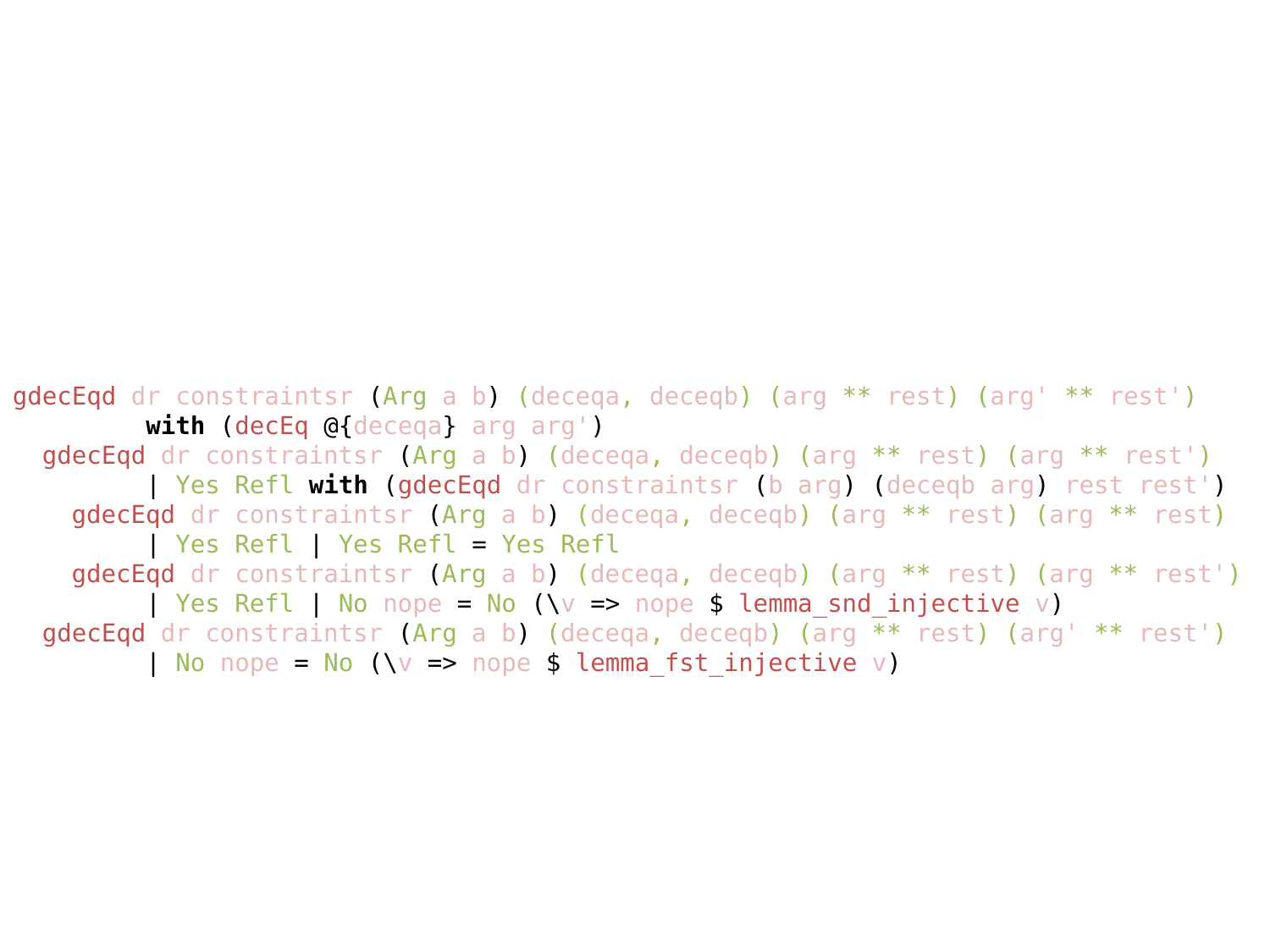

gdecEqd dr constraintsr (Arg a b) (deceqa, deceqb) (arg ** rest) (arg' ** rest')
         with (decEq @{deceqa} arg arg')
  gdecEqd dr constraintsr (Arg a b) (deceqa, deceqb) (arg ** rest) (arg ** rest')
         | Yes Refl with (gdecEqd dr constraintsr (b arg) (deceqb arg) rest rest')
    gdecEqd dr constraintsr (Arg a b) (deceqa, deceqb) (arg ** rest) (arg ** rest)
         | Yes Refl | Yes Refl = Yes Refl
    gdecEqd dr constraintsr (Arg a b) (deceqa, deceqb) (arg ** rest) (arg ** rest')
         | Yes Refl | No nope = No (\v => nope $ lemma_snd_injective v)
  gdecEqd dr constraintsr (Arg a b) (deceqa, deceqb) (arg ** rest) (arg' ** rest')
         | No nope = No (\v => nope $ lemma_fst_injective v)